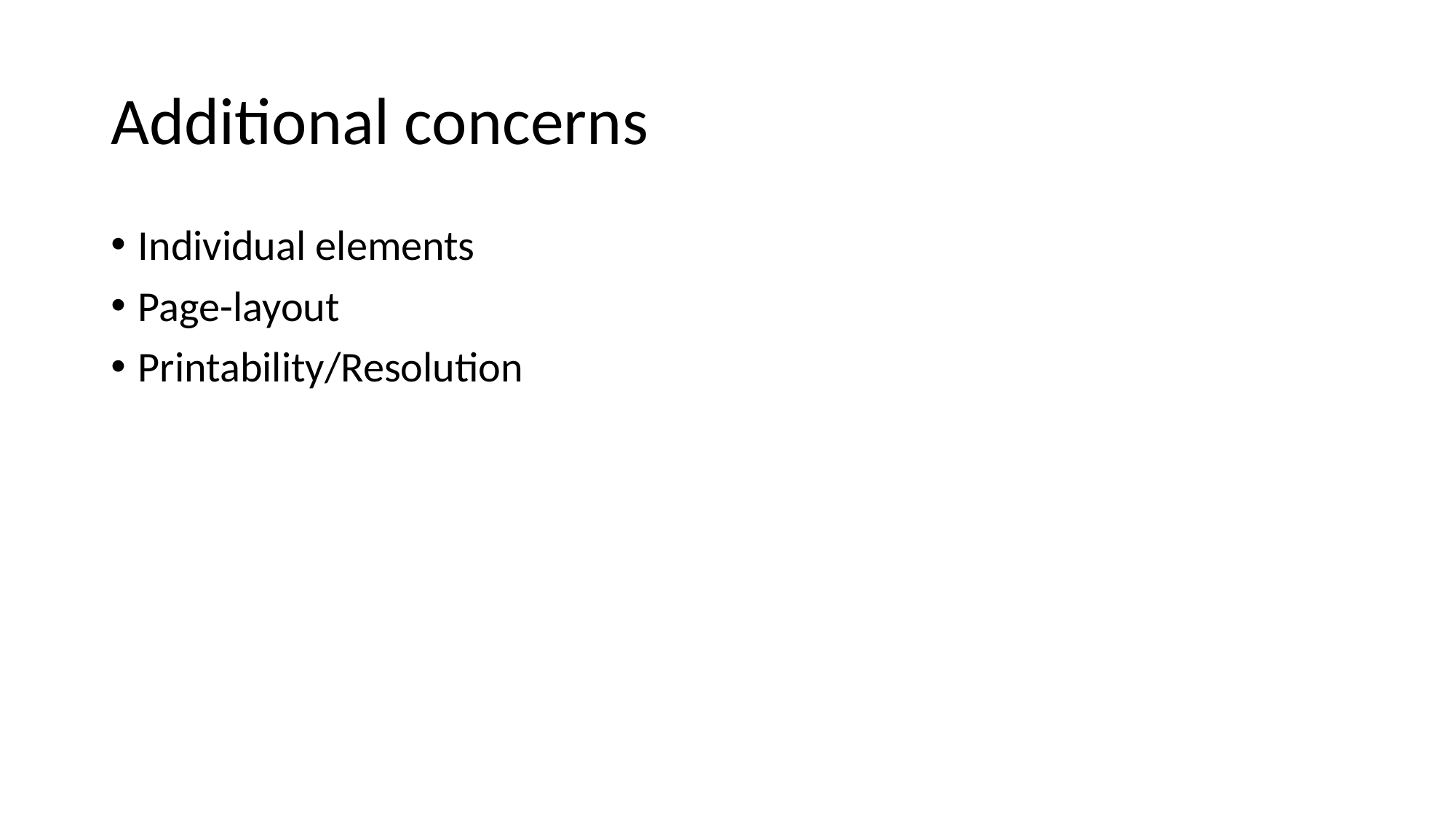

# Additional concerns
Individual elements
Page-layout
Printability/Resolution